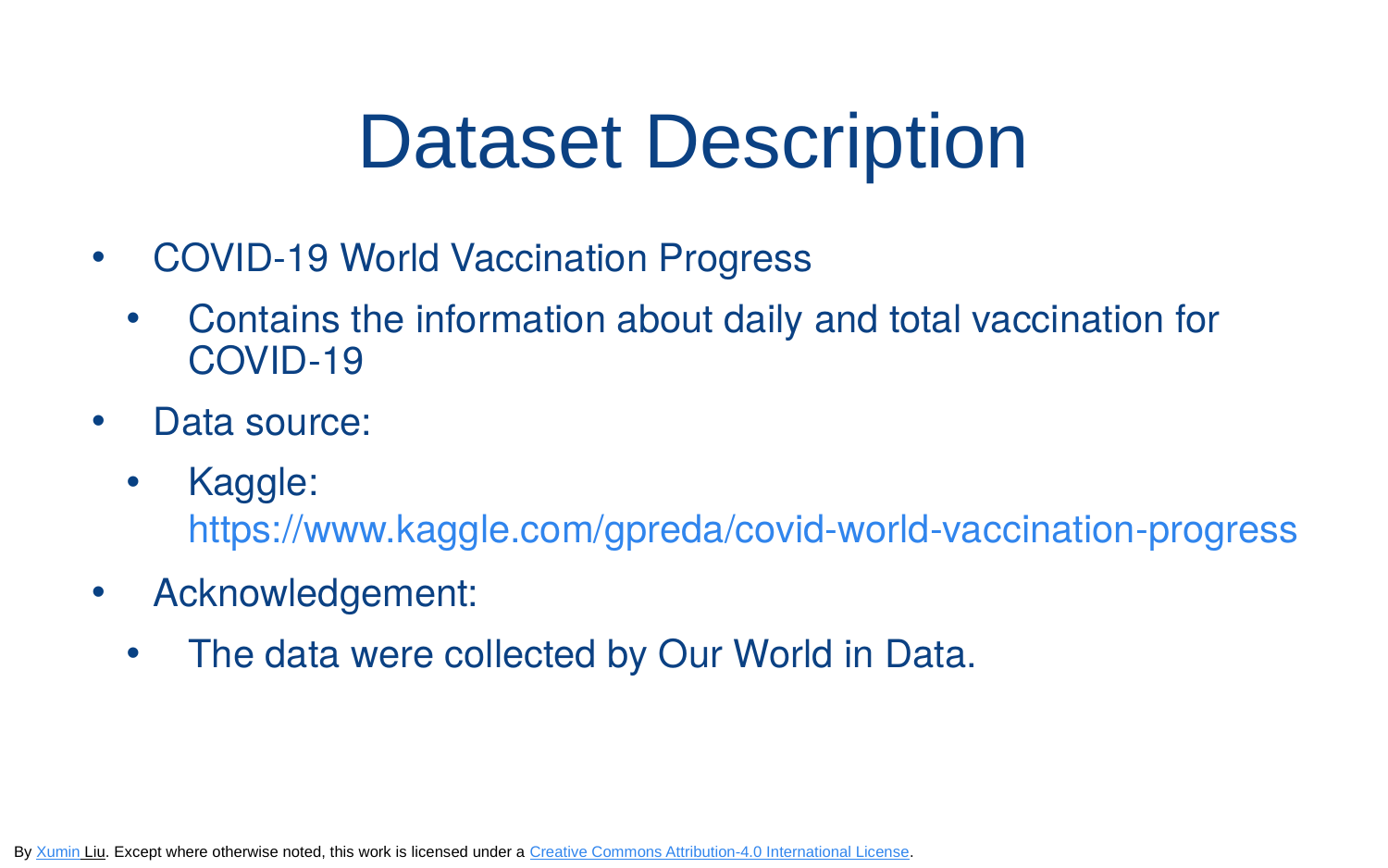

# Dataset Description
COVID-19 World Vaccination Progress
Contains the information about daily and total vaccination for COVID-19
Data source:
Kaggle: https://www.kaggle.com/gpreda/covid-world-vaccination-progress
Acknowledgement:
The data were collected by Our World in Data.